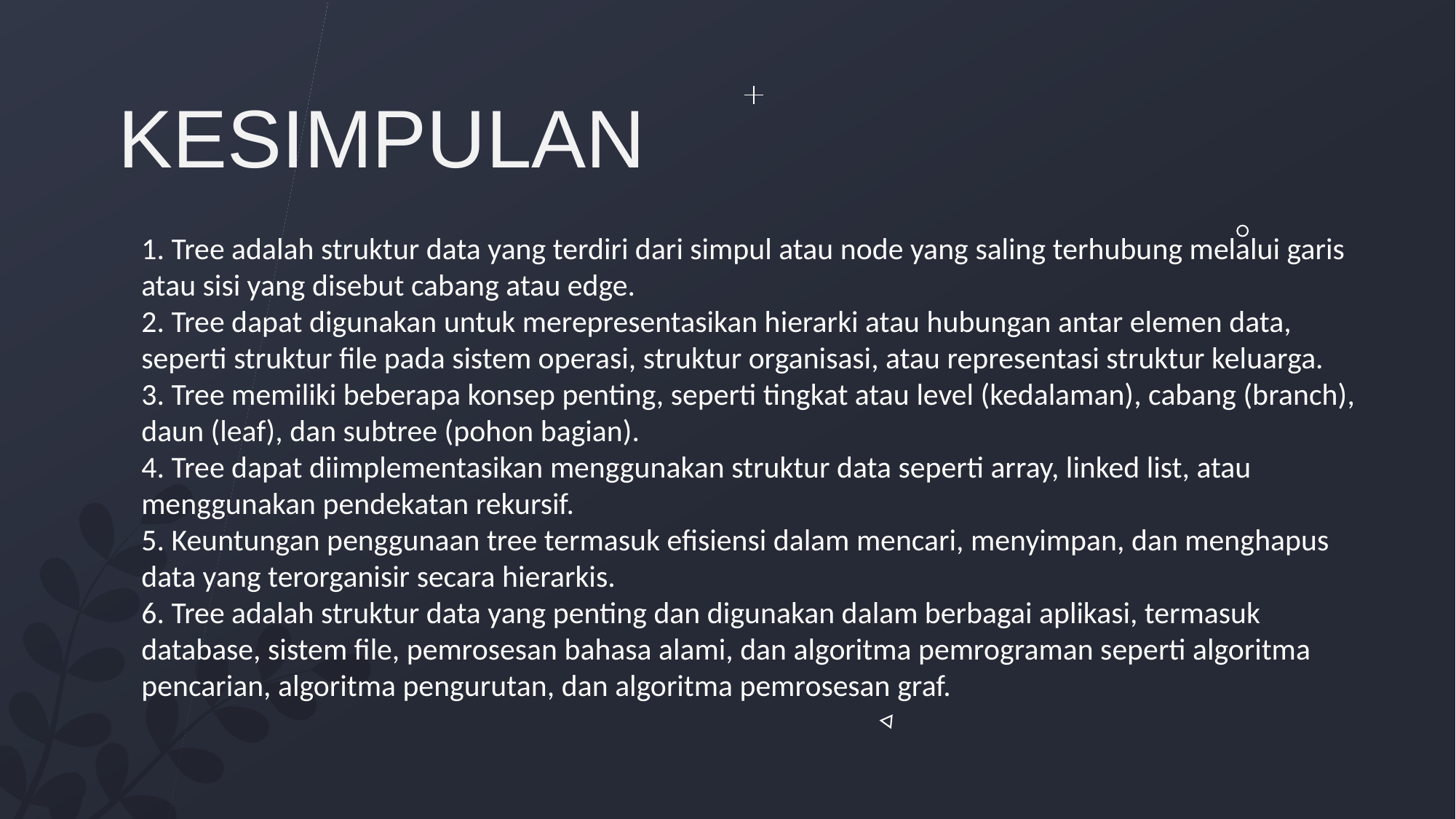

KESIMPULAN
1. Tree adalah struktur data yang terdiri dari simpul atau node yang saling terhubung melalui garis     atau sisi yang disebut cabang atau edge.
2. Tree dapat digunakan untuk merepresentasikan hierarki atau hubungan antar elemen data, seperti struktur file pada sistem operasi, struktur organisasi, atau representasi struktur keluarga.
3. Tree memiliki beberapa konsep penting, seperti tingkat atau level (kedalaman), cabang (branch), daun (leaf), dan subtree (pohon bagian).
4. Tree dapat diimplementasikan menggunakan struktur data seperti array, linked list, atau menggunakan pendekatan rekursif.
5. Keuntungan penggunaan tree termasuk efisiensi dalam mencari, menyimpan, dan menghapus data yang terorganisir secara hierarkis.
6. Tree adalah struktur data yang penting dan digunakan dalam berbagai aplikasi, termasuk database, sistem file, pemrosesan bahasa alami, dan algoritma pemrograman seperti algoritma pencarian, algoritma pengurutan, dan algoritma pemrosesan graf.